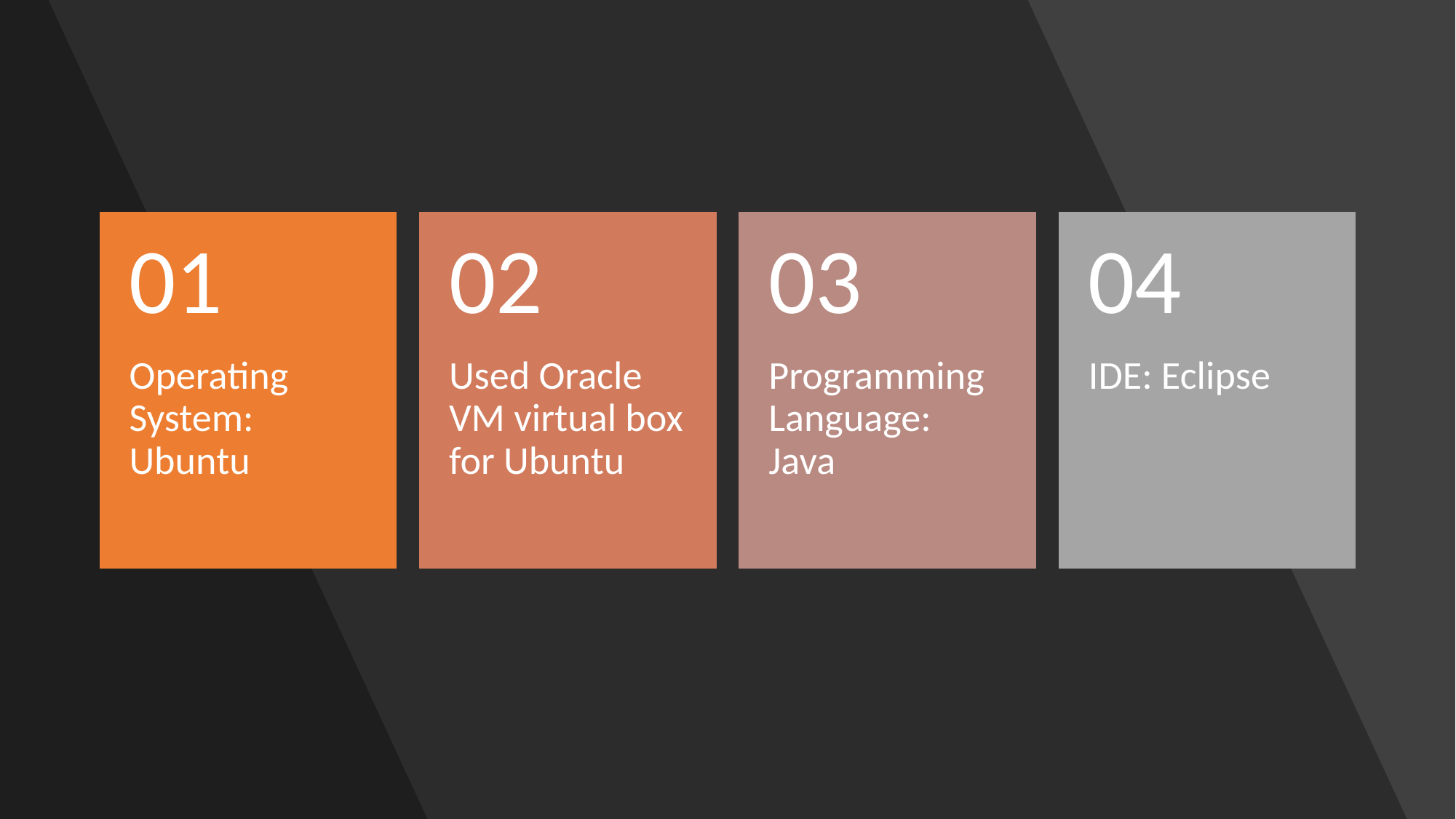

Operating System: Ubuntu
01
Used Oracle VM virtual box for Ubuntu
02
Programming Language: Java
03
IDE: Eclipse
04